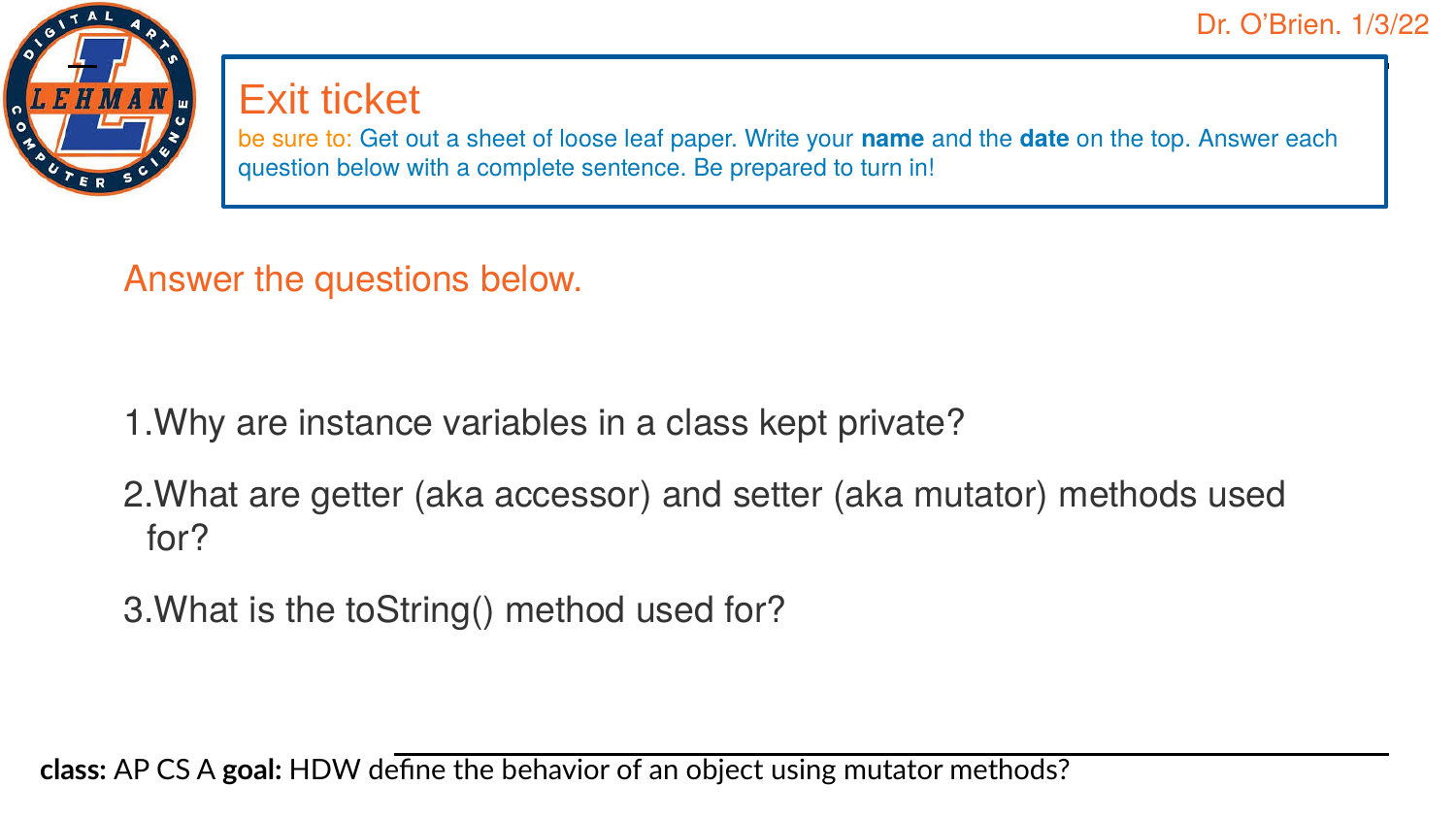

Exit ticket
be sure to: Get out a sheet of loose leaf paper. Write your name and the date on the top. Answer each question below with a complete sentence. Be prepared to turn in!
#
Answer the questions below.

Why are instance variables in a class kept private?
What are getter (aka accessor) and setter (aka mutator) methods used for?
What is the toString() method used for?